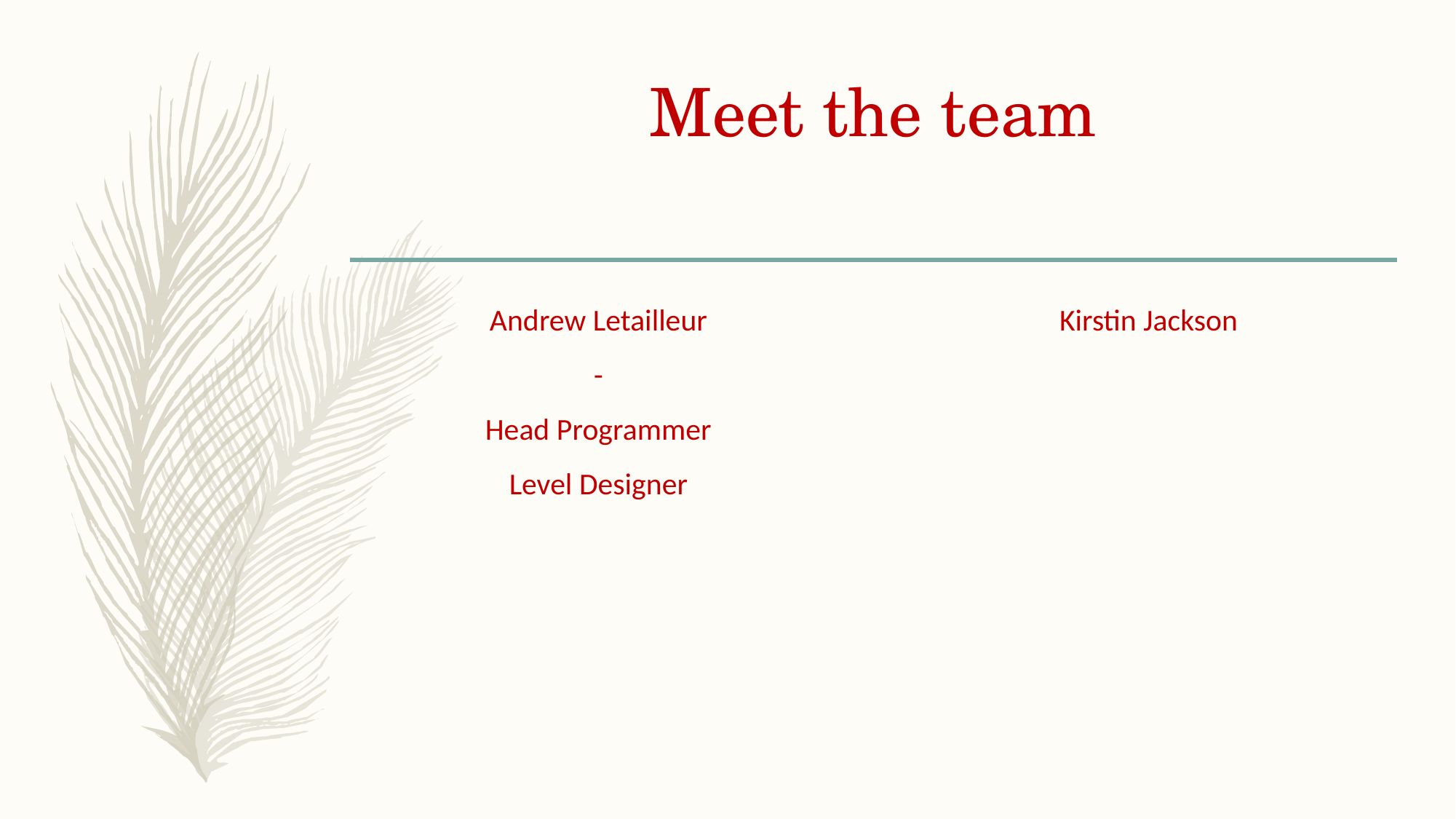

# Meet the team
Andrew Letailleur
-
Head Programmer
Level Designer
Kirstin Jackson